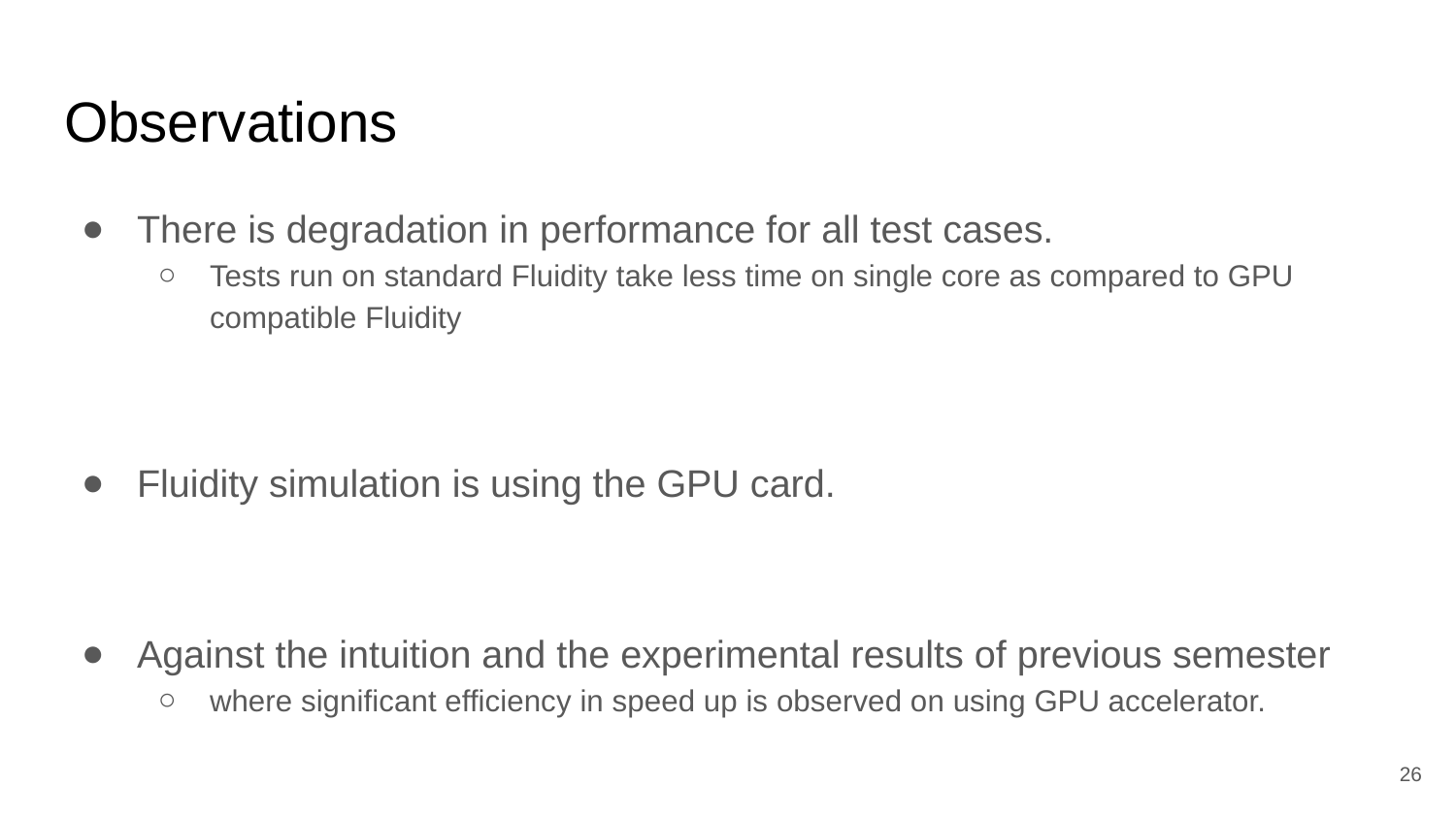

# Observations
There is degradation in performance for all test cases.
Tests run on standard Fluidity take less time on single core as compared to GPU compatible Fluidity

Fluidity simulation is using the GPU card.

Against the intuition and the experimental results of previous semester
where significant efficiency in speed up is observed on using GPU accelerator.
26